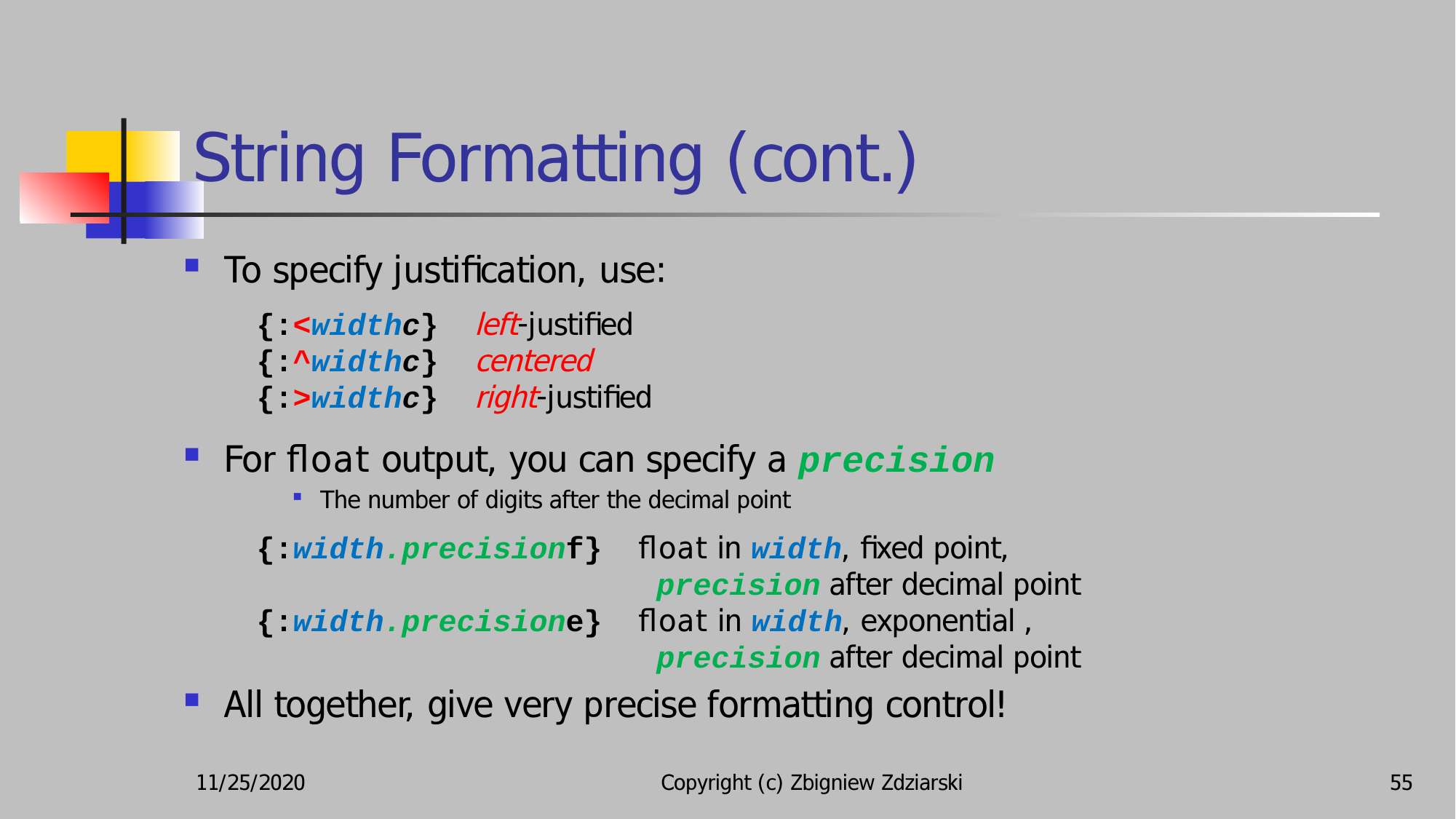

# String Formatting (cont.)
To specify justification, use:

    {:<widthc}  left-justified
    {:^widthc}  centered
    {:>widthc}  right-justified

For float output, you can specify a precision
The number of digits after the decimal point

    {:width.precisionf}  float in width, fixed point,
                                                  precision after decimal point
    {:width.precisione}  float in width, exponential ,
                                                  precision after decimal point
All together, give very precise formatting control!

11/25/2020
Copyright (c) Zbigniew Zdziarski
55